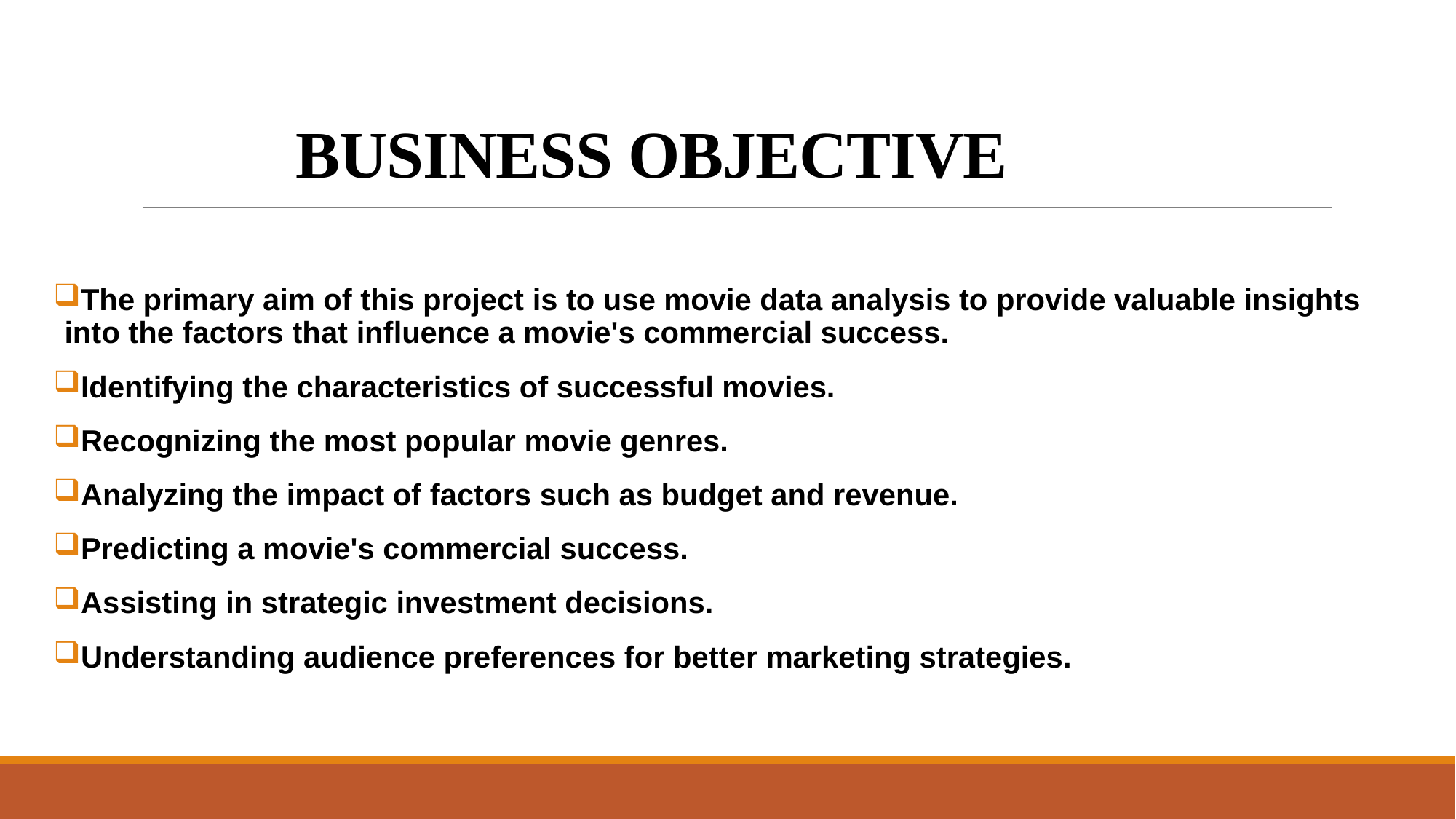

# BUSINESS OBJECTIVE

The primary aim of this project is to use movie data analysis to provide valuable insights into the factors that influence a movie's commercial success.
Identifying the characteristics of successful movies.
Recognizing the most popular movie genres.
Analyzing the impact of factors such as budget and revenue.
Predicting a movie's commercial success.
Assisting in strategic investment decisions.
Understanding audience preferences for better marketing strategies.